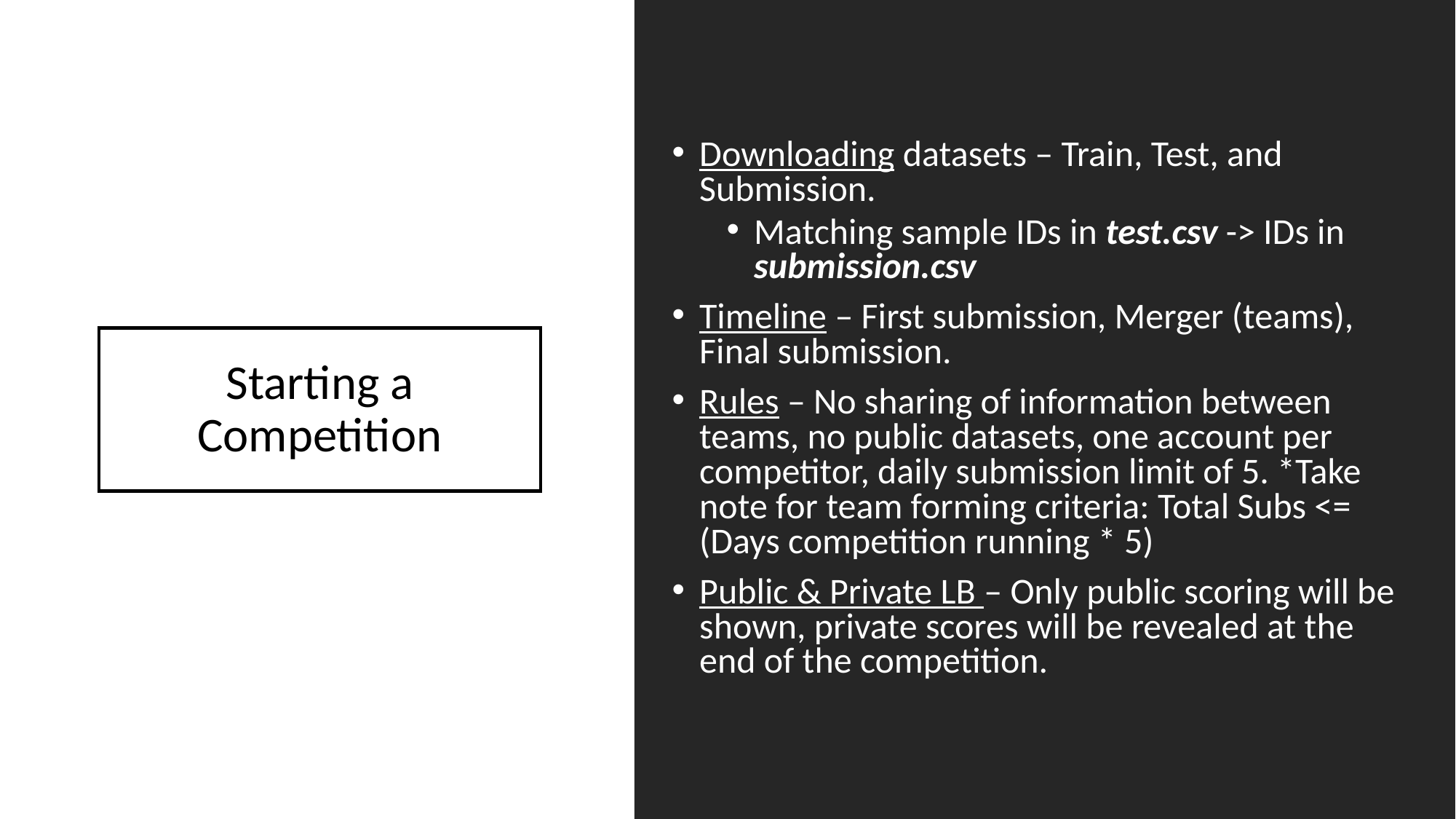

Downloading datasets – Train, Test, and Submission.
Matching sample IDs in test.csv -> IDs in submission.csv
Timeline – First submission, Merger (teams), Final submission.
Rules – No sharing of information between teams, no public datasets, one account per competitor, daily submission limit of 5. *Take note for team forming criteria: Total Subs <= (Days competition running * 5)
Public & Private LB – Only public scoring will be shown, private scores will be revealed at the end of the competition.
# Starting a Competition